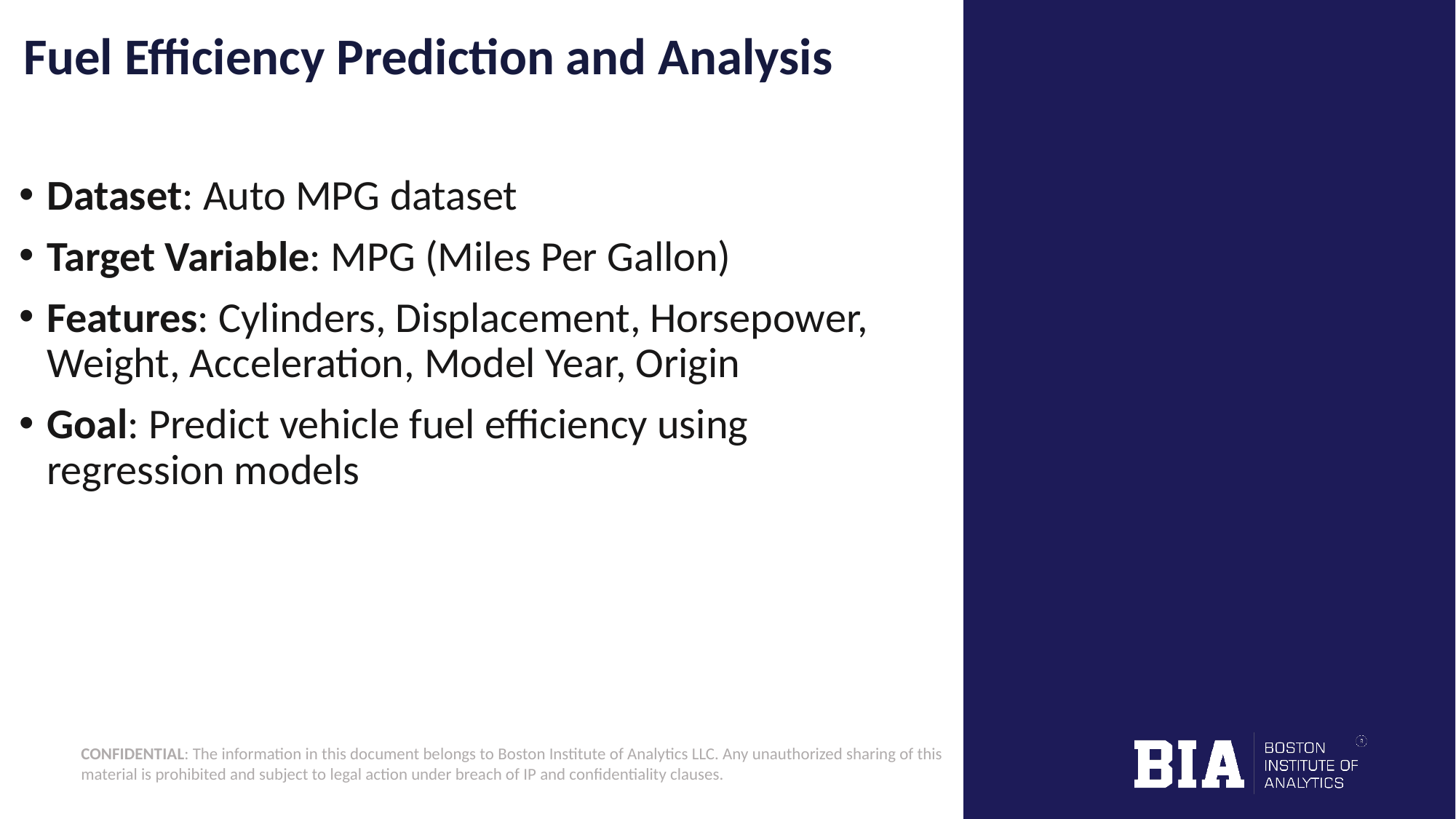

# Fuel Efficiency Prediction and Analysis
Dataset: Auto MPG dataset
Target Variable: MPG (Miles Per Gallon)
Features: Cylinders, Displacement, Horsepower, Weight, Acceleration, Model Year, Origin
Goal: Predict vehicle fuel efficiency using regression models